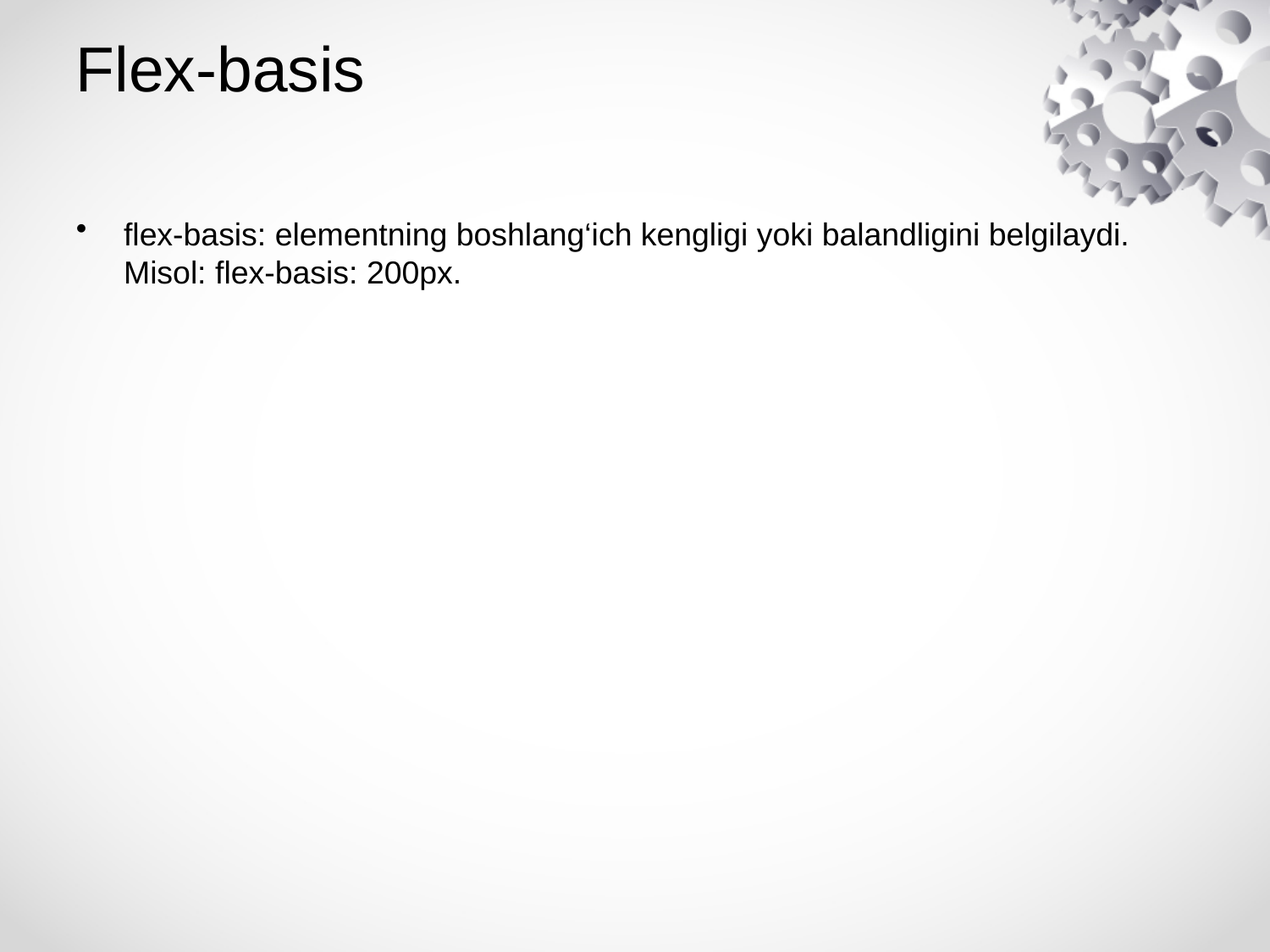

# Flex-basis

flex-basis: elementning boshlang‘ich kengligi yoki balandligini belgilaydi. Misol: flex-basis: 200px.